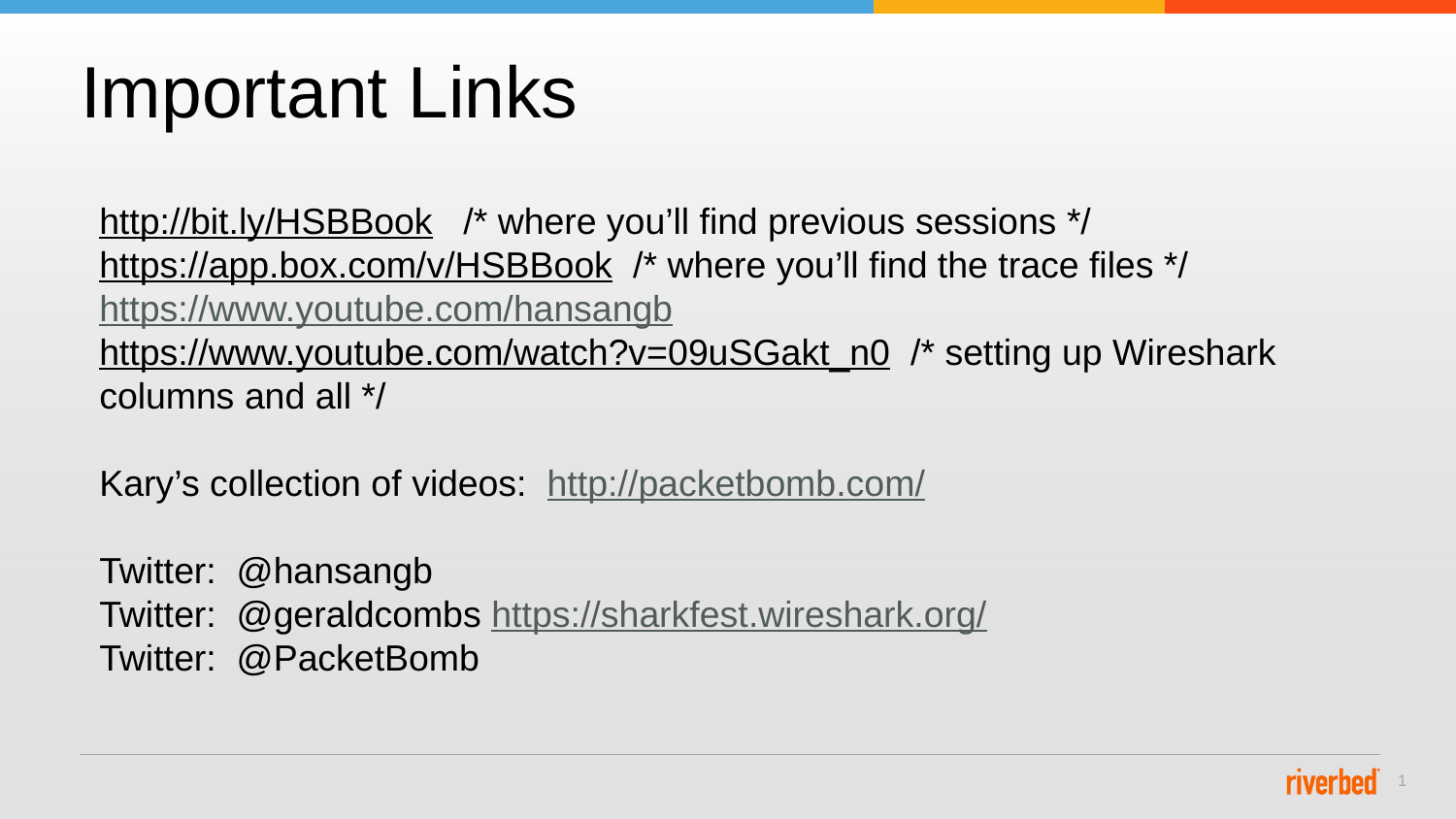

# Important Links
http://bit.ly/HSBBook   /* where you’ll find previous sessions */
https://app.box.com/v/HSBBook  /* where you’ll find the trace files */
https://www.youtube.com/hansangb
https://www.youtube.com/watch?v=09uSGakt_n0  /* setting up Wireshark columns and all */

Kary’s collection of videos:  http://packetbomb.com/

Twitter:  @hansangb
Twitter:  @geraldcombs https://sharkfest.wireshark.org/
Twitter:  @PacketBomb